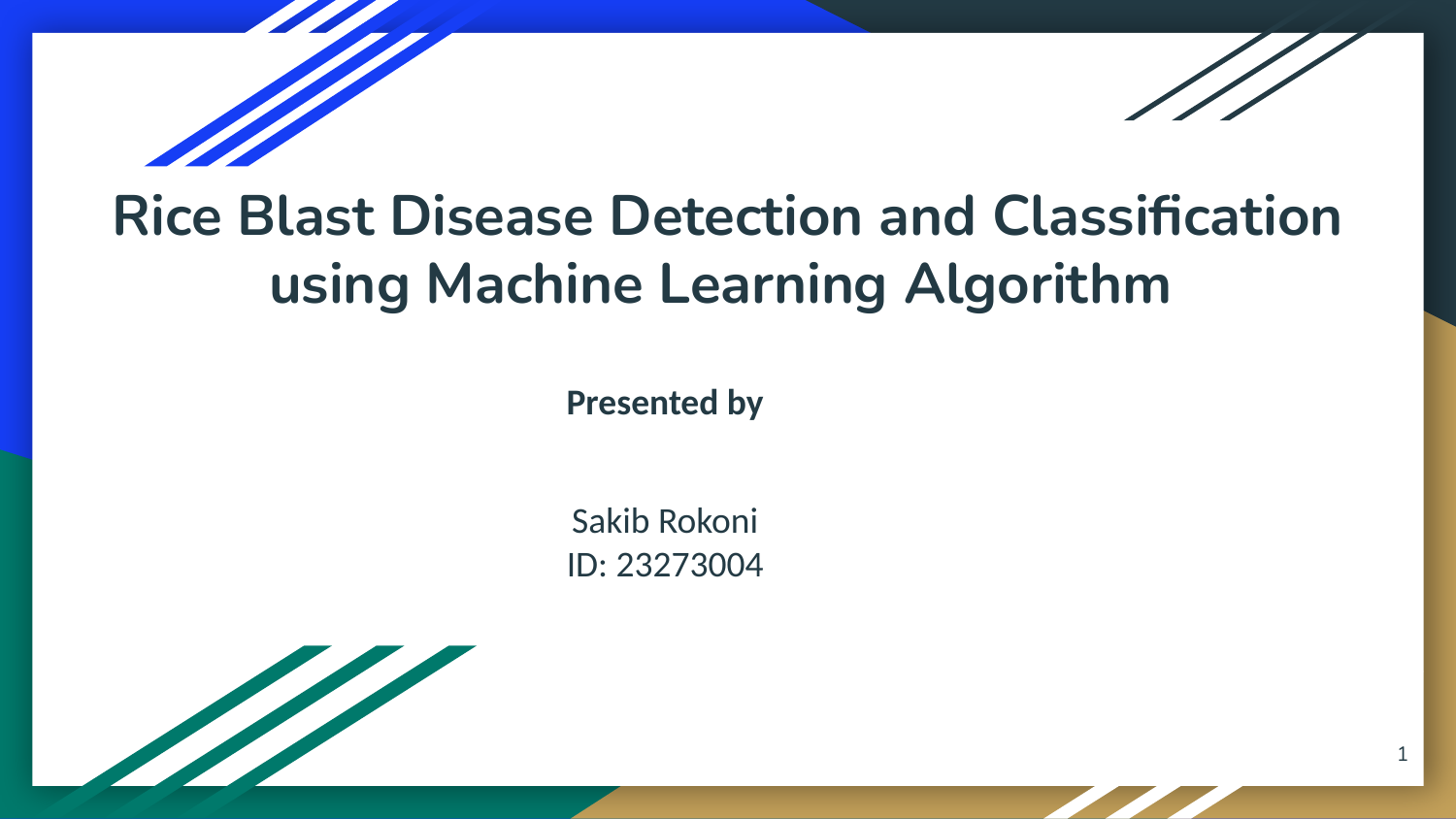

Rice Blast Disease Detection and Classification using Machine Learning Algorithm
Presented by

Sakib Rokoni
ID: 23273004
1